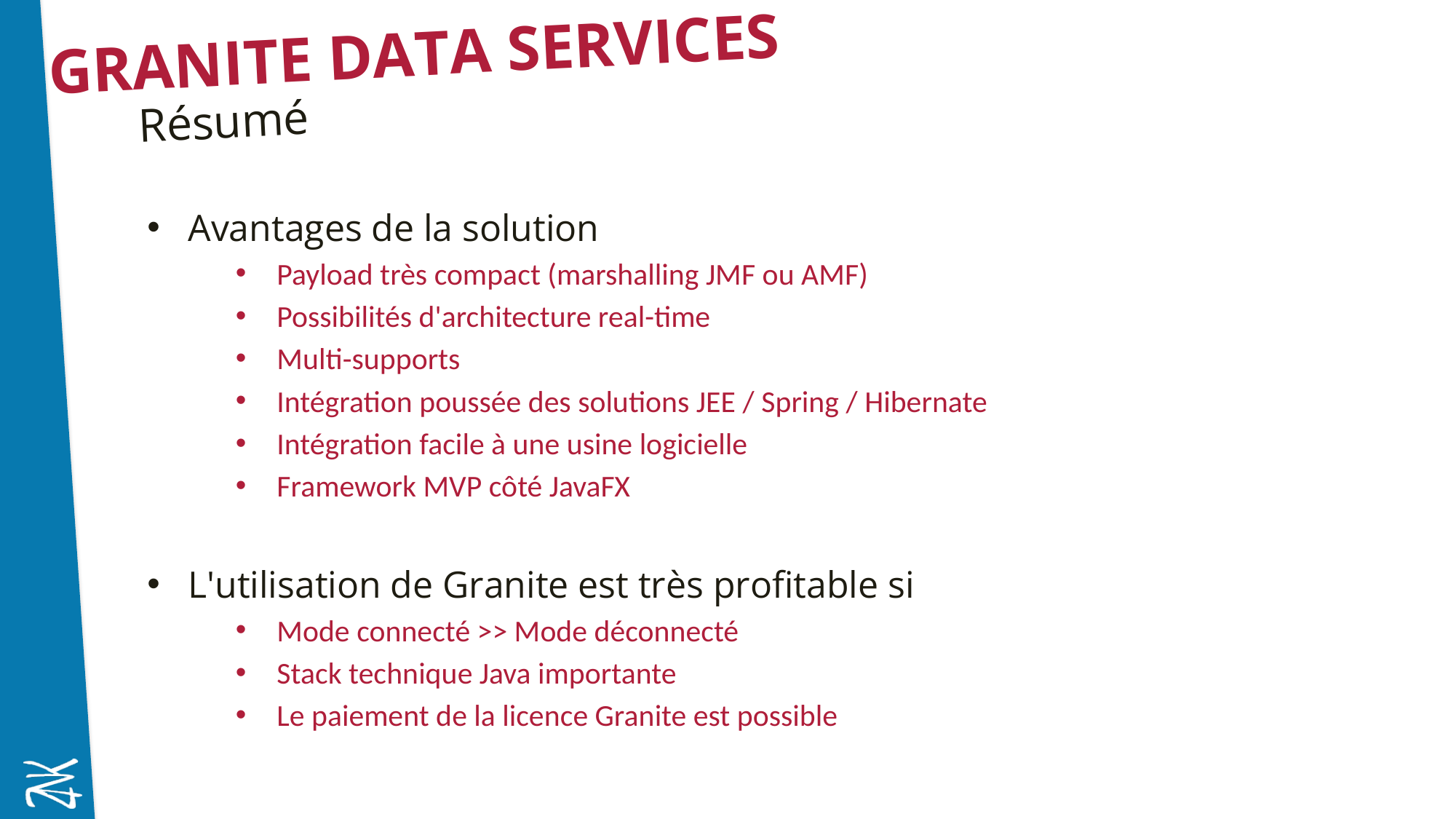

# Granite Data Services
Résumé
Avantages de la solution
Payload très compact (marshalling JMF ou AMF)
Possibilités d'architecture real-time
Multi-supports
Intégration poussée des solutions JEE / Spring / Hibernate
Intégration facile à une usine logicielle
Framework MVP côté JavaFX

L'utilisation de Granite est très profitable si
Mode connecté >> Mode déconnecté
Stack technique Java importante
Le paiement de la licence Granite est possible